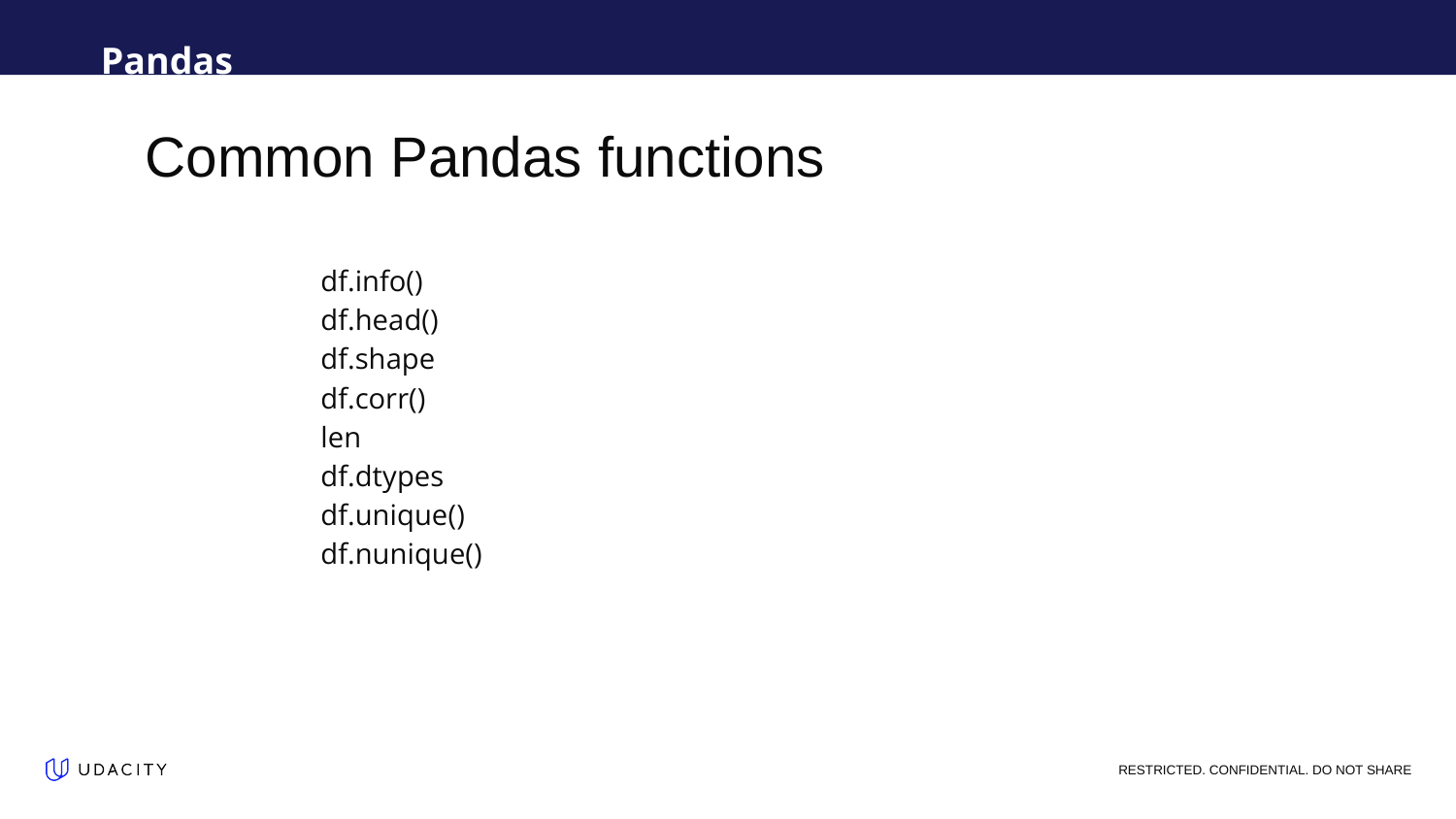

Pandas
# Common Pandas functions
ons:
df.info()
df.head()
df.shape
df.corr()
len
df.dtypes
df.unique()
df.nunique()